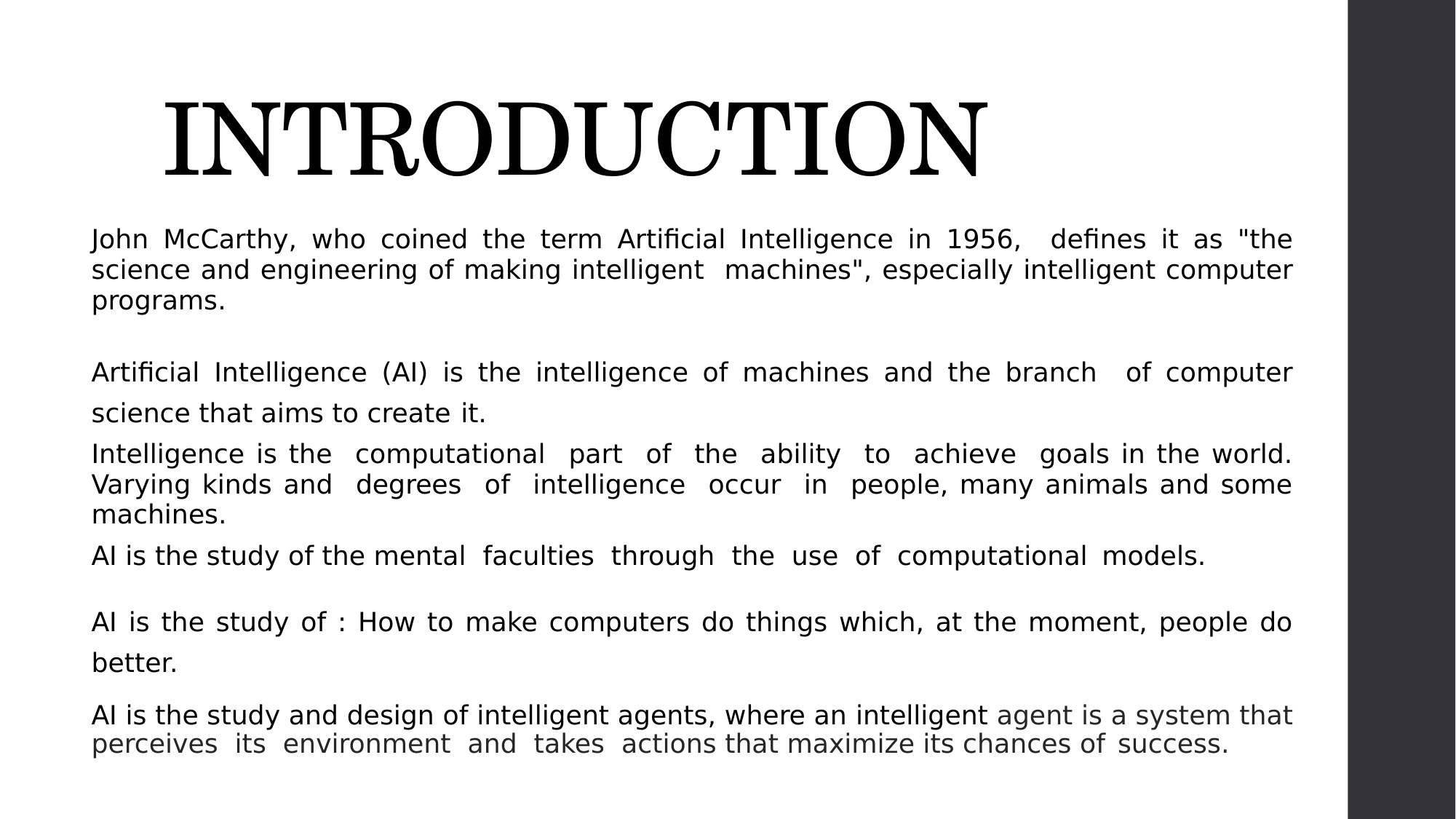

# INTRODUCTION
John McCarthy, who coined the term Artificial Intelligence in 1956,  defines it as "the science and engineering of making intelligent  machines", especially intelligent computer programs.

Artificial Intelligence (AI) is the intelligence of machines and the branch  of computer science that aims to create it.
Intelligence is the  computational  part  of  the  ability  to  achieve  goals in the world. Varying kinds and  degrees  of  intelligence  occur  in  people, many animals and some machines.
AI is the study of the mental  faculties  through  the  use  of  computational models.

AI is the study of : How to make computers do things which, at the moment, people do better.

AI is the study and design of intelligent agents, where an intelligent agent is a system that perceives  its  environment  and  takes  actions that maximize its chances of success.